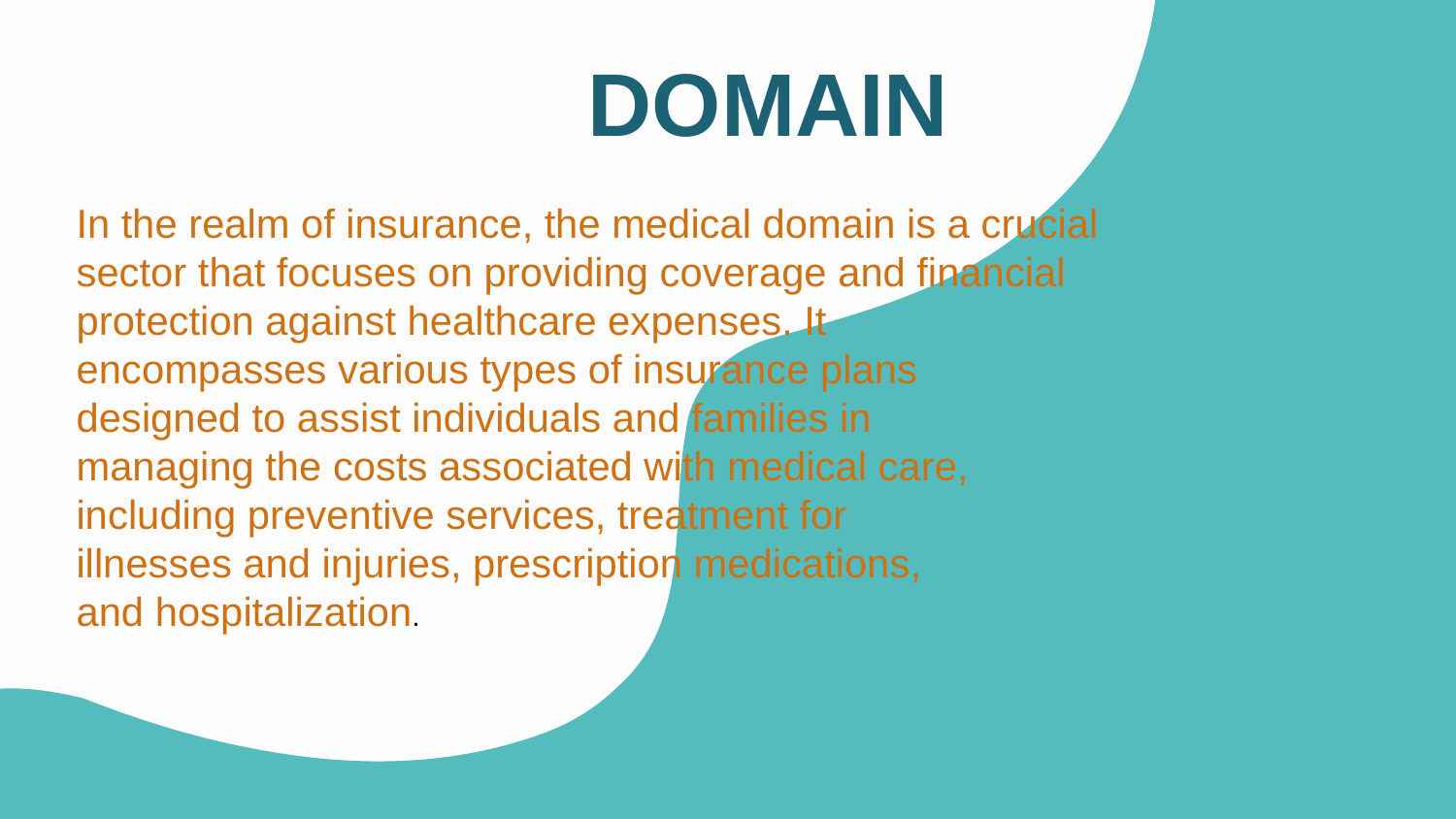

DOMAIN
In the realm of insurance, the medical domain is a crucial
sector that focuses on providing coverage and financial
protection against healthcare expenses. It
encompasses various types of insurance plans
designed to assist individuals and families in
managing the costs associated with medical care,
including preventive services, treatment for
illnesses and injuries, prescription medications,
and hospitalization.